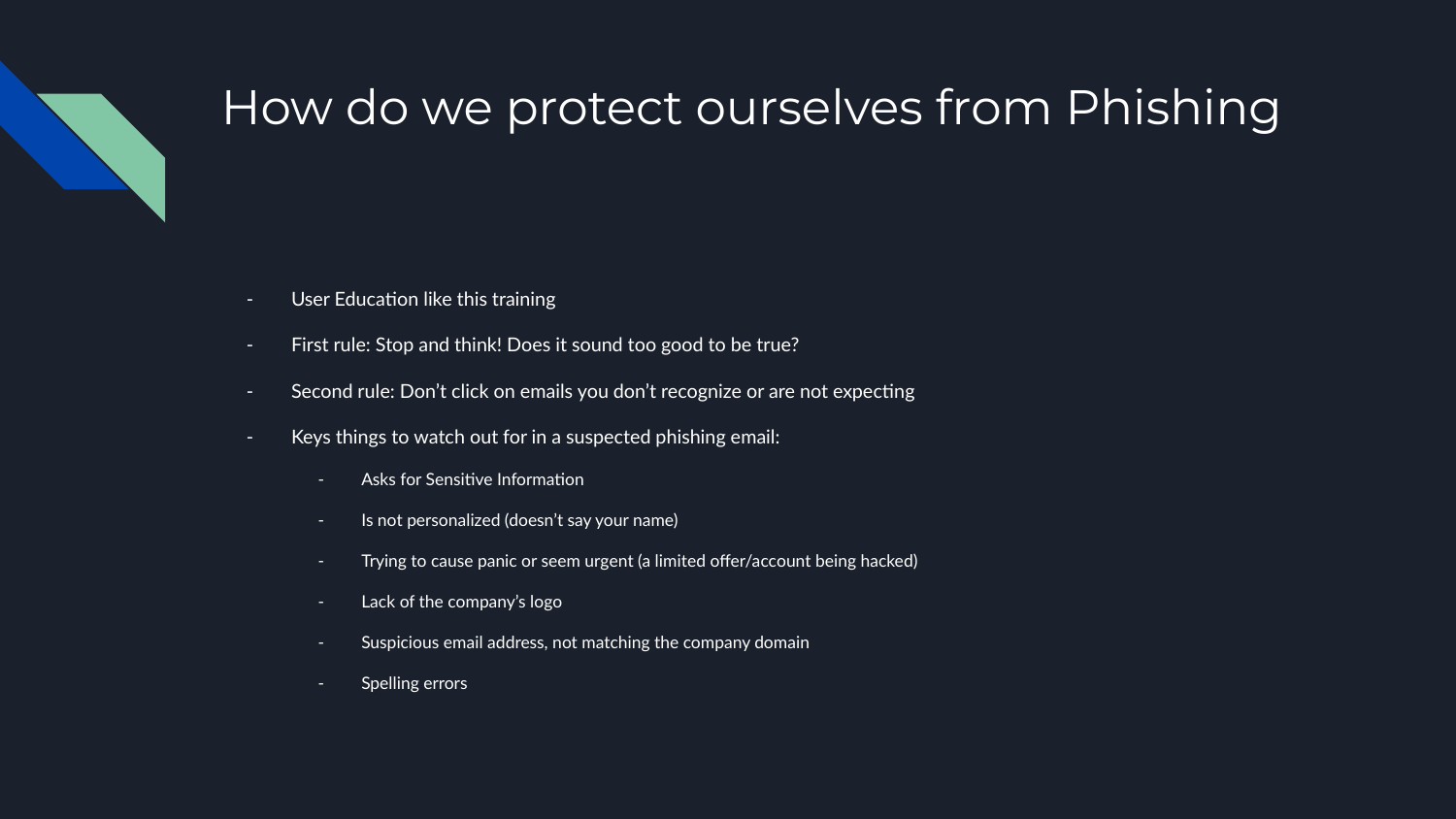

# How do we protect ourselves from Phishing
User Education like this training
First rule: Stop and think! Does it sound too good to be true?
Second rule: Don’t click on emails you don’t recognize or are not expecting
Keys things to watch out for in a suspected phishing email:
Asks for Sensitive Information
Is not personalized (doesn’t say your name)
Trying to cause panic or seem urgent (a limited offer/account being hacked)
Lack of the company’s logo
Suspicious email address, not matching the company domain
Spelling errors